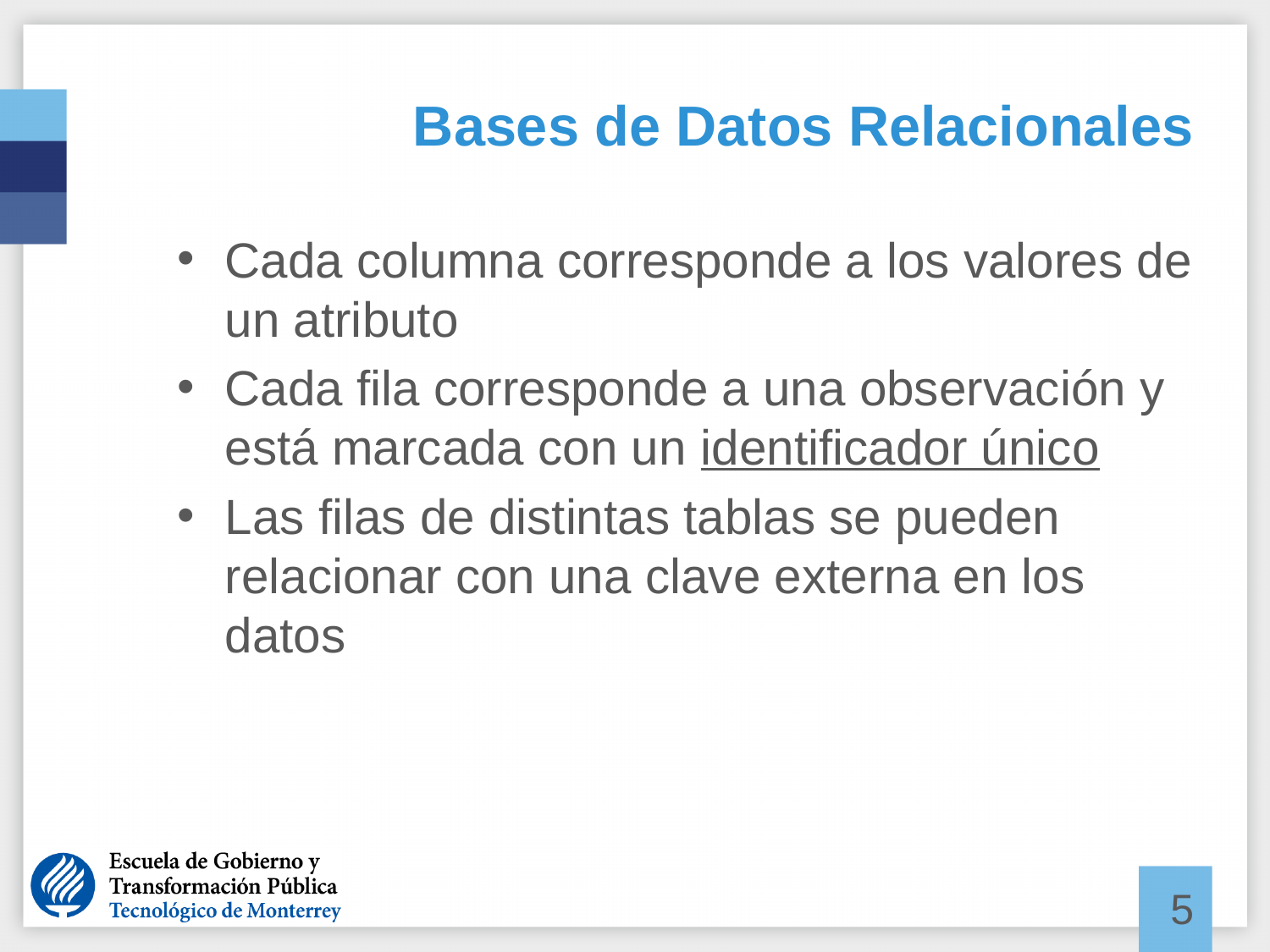

# Bases de Datos Relacionales
Cada columna corresponde a los valores de un atributo
Cada fila corresponde a una observación y está marcada con un identificador único
Las filas de distintas tablas se pueden relacionar con una clave externa en los datos
5